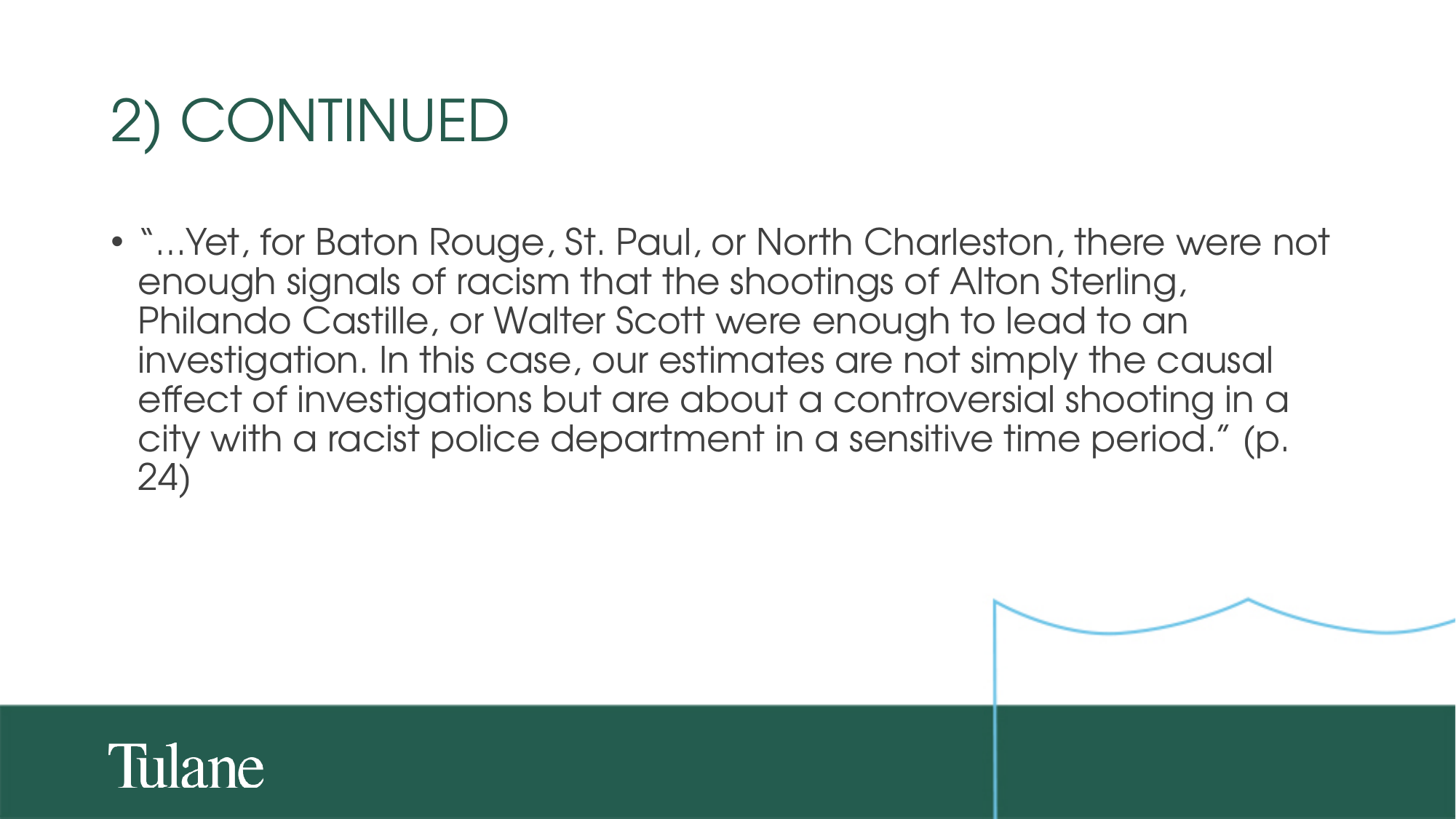

# 2) continued
“…Yet, for Baton Rouge, St. Paul, or North Charleston, there were not enough signals of racism that the shootings of Alton Sterling, Philando Castille, or Walter Scott were enough to lead to an investigation. In this case, our estimates are not simply the causal effect of investigations but are about a controversial shooting in a city with a racist police department in a sensitive time period.” (p. 24)